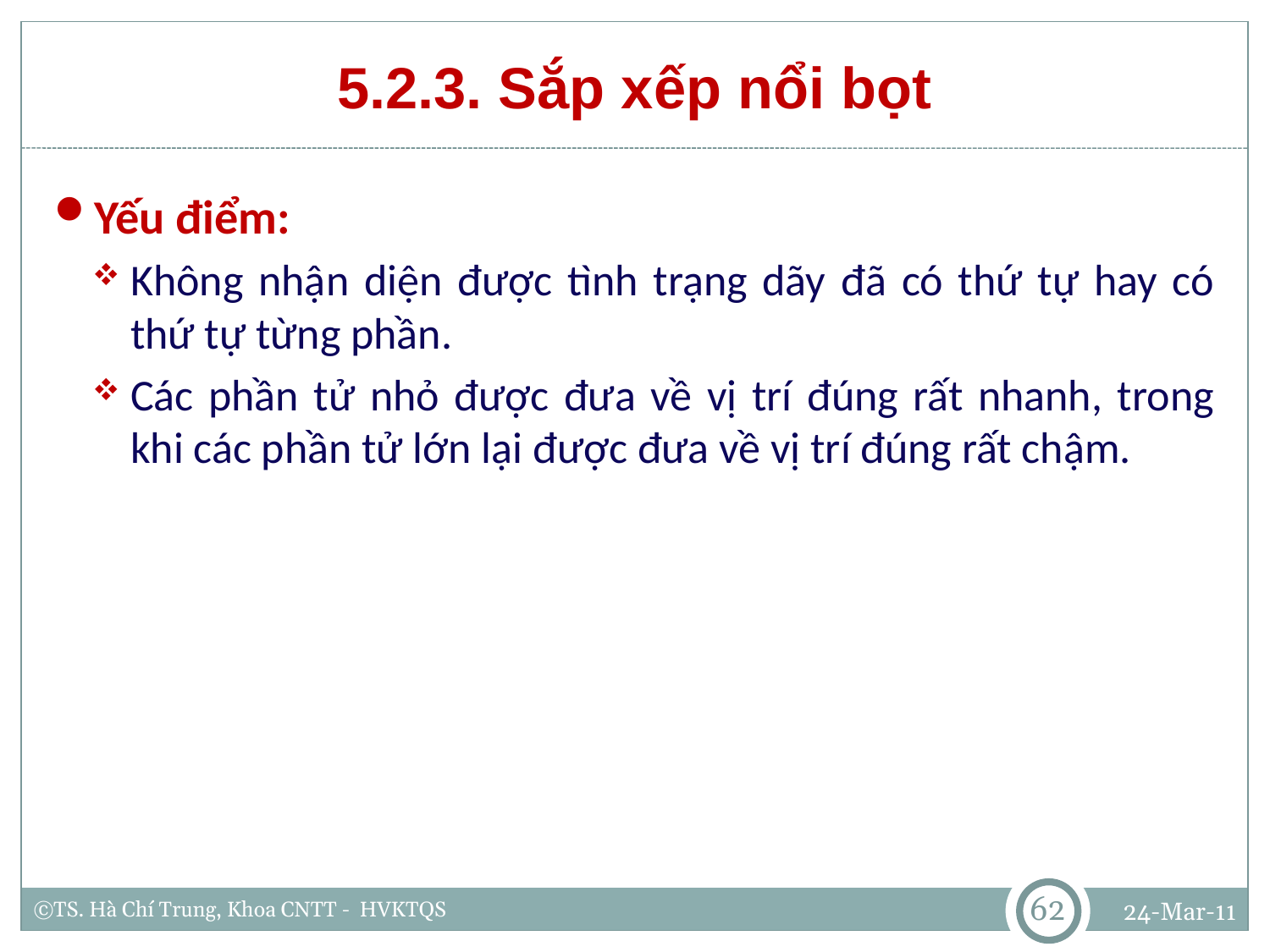

# 5.2.3. Sắp xếp nổi bọt
Yếu điểm:
Không nhận diện được tình trạng dãy đã có thứ tự hay có thứ tự từng phần.
Các phần tử nhỏ được đưa về vị trí đúng rất nhanh, trong khi các phần tử lớn lại được đưa về vị trí đúng rất chậm.

62
24-Mar-11
©TS. Hà Chí Trung, Khoa CNTT -  HVKTQS